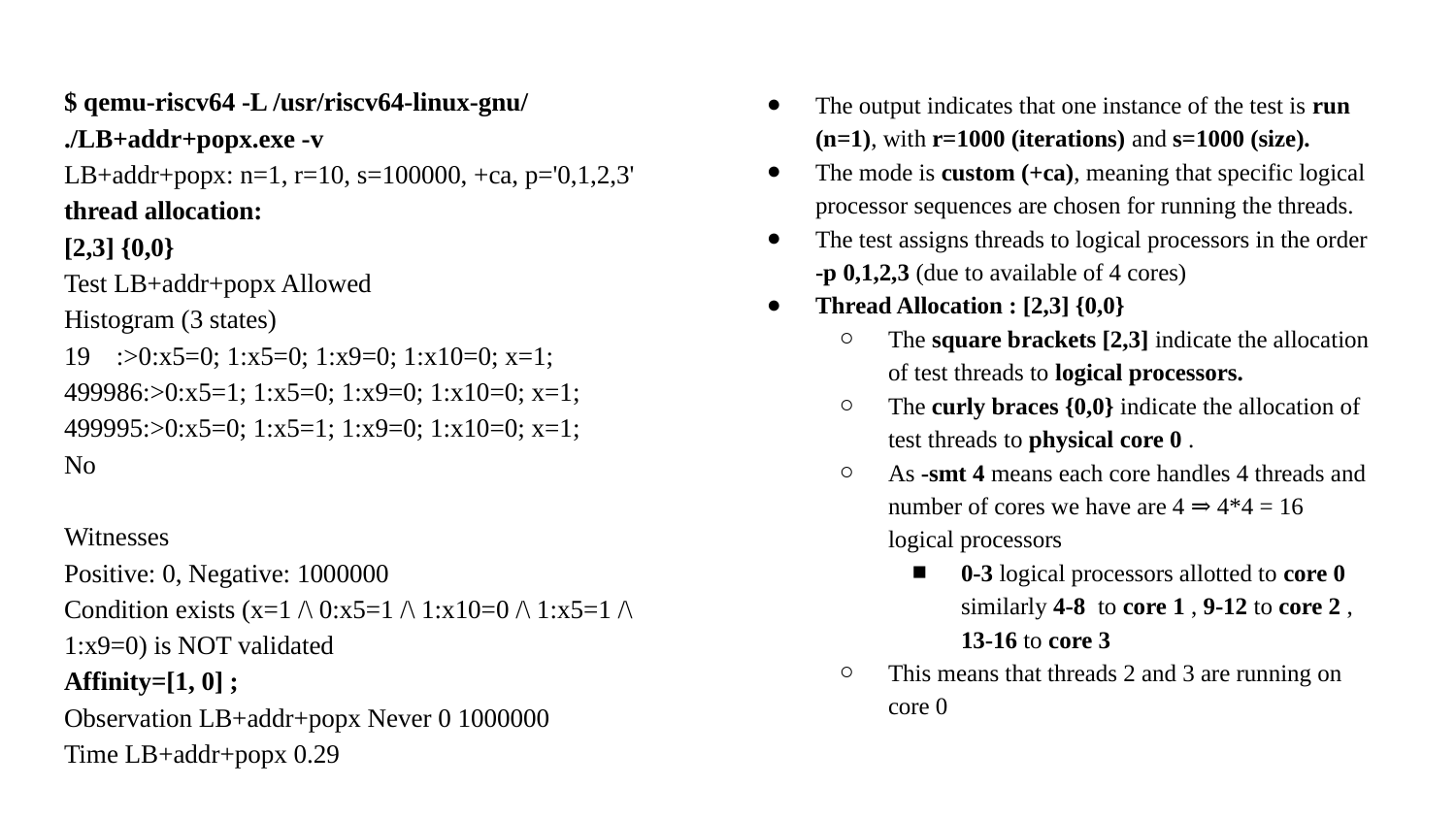

$ qemu-riscv64 -L /usr/riscv64-linux-gnu/ ./LB+addr+popx.exe -v
LB+addr+popx: n=1, r=10, s=100000, +ca, p='0,1,2,3'
thread allocation:
[2,3] {0,0}
Test LB+addr+popx Allowed
Histogram (3 states)
19    :>0:x5=0; 1:x5=0; 1:x9=0; 1:x10=0; x=1;
499986:>0:x5=1; 1:x5=0; 1:x9=0; 1:x10=0; x=1;
499995:>0:x5=0; 1:x5=1; 1:x9=0; 1:x10=0; x=1;
No

Witnesses
Positive: 0, Negative: 1000000
Condition exists (x=1 /\ 0:x5=1 /\ 1:x10=0 /\ 1:x5=1 /\ 1:x9=0) is NOT validated
Affinity=[1, 0] ;
Observation LB+addr+popx Never 0 1000000
Time LB+addr+popx 0.29

The output indicates that one instance of the test is run (n=1), with r=1000 (iterations) and s=1000 (size).
The mode is custom (+ca), meaning that specific logical processor sequences are chosen for running the threads.
The test assigns threads to logical processors in the order -p 0,1,2,3 (due to available of 4 cores)
Thread Allocation : [2,3] {0,0}
The square brackets [2,3] indicate the allocation of test threads to logical processors.
The curly braces {0,0} indicate the allocation of test threads to physical core 0 .
As -smt 4 means each core handles 4 threads and number of cores we have are 4 ⇒ 4*4 = 16 logical processors
0-3 logical processors allotted to core 0 similarly 4-8  to core 1 , 9-12 to core 2 , 13-16 to core 3
This means that threads 2 and 3 are running on core 0